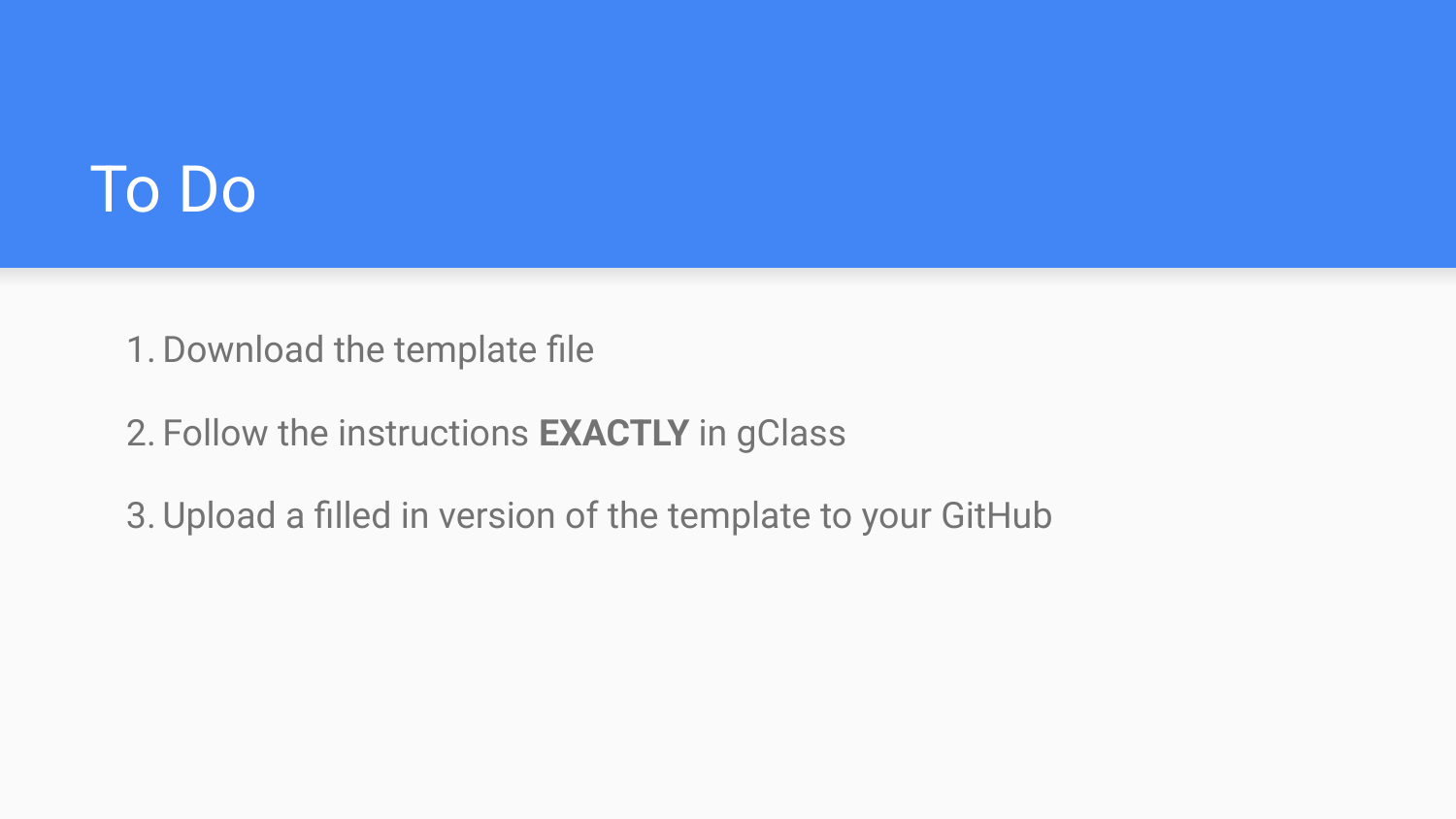

# To Do
Download the template file
Follow the instructions EXACTLY in gClass
Upload a filled in version of the template to your GitHub